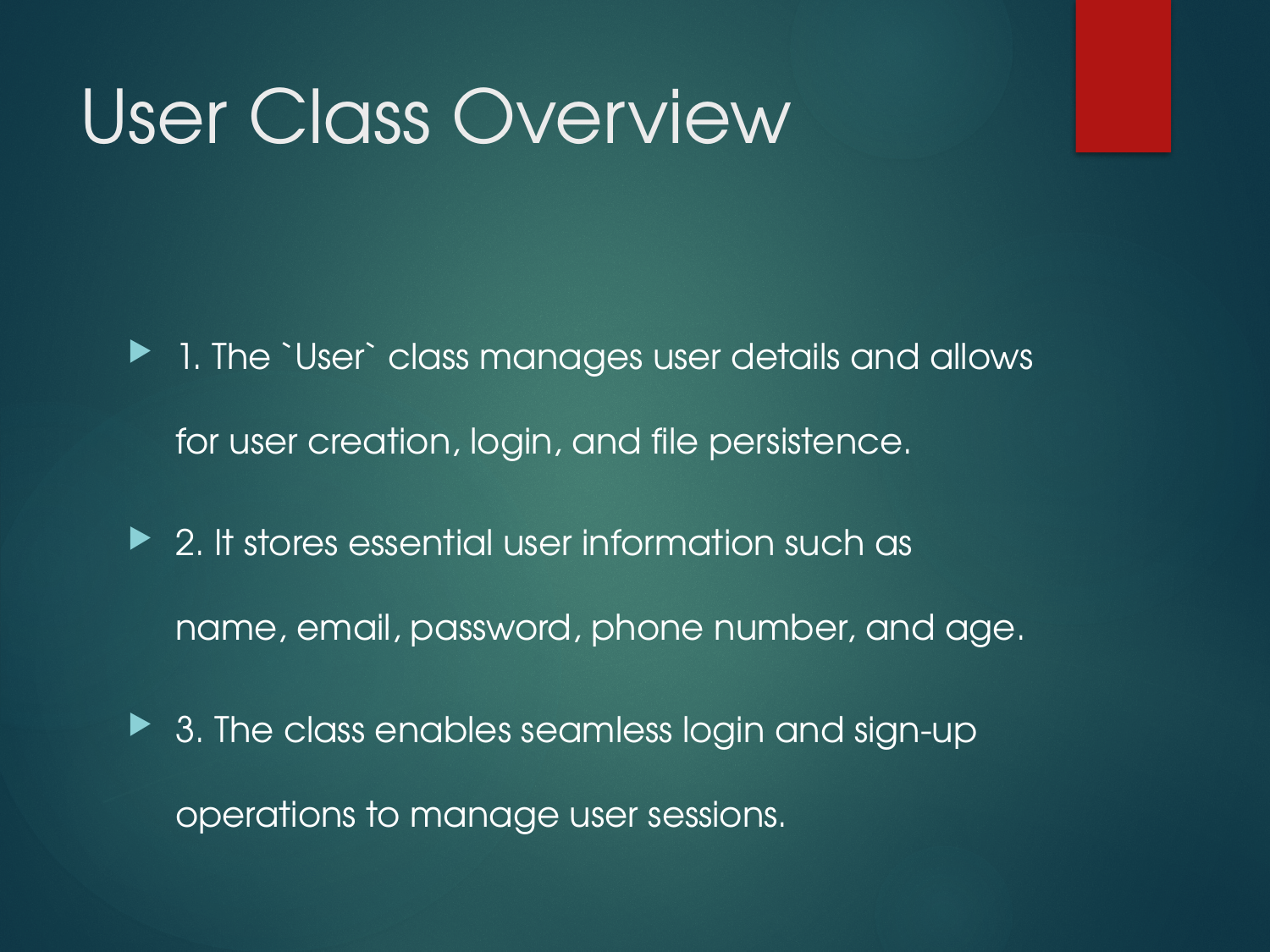

# User Class Overview
1. The `User` class manages user details and allows for user creation, login, and file persistence.
2. It stores essential user information such as name, email, password, phone number, and age.
3. The class enables seamless login and sign-up operations to manage user sessions.